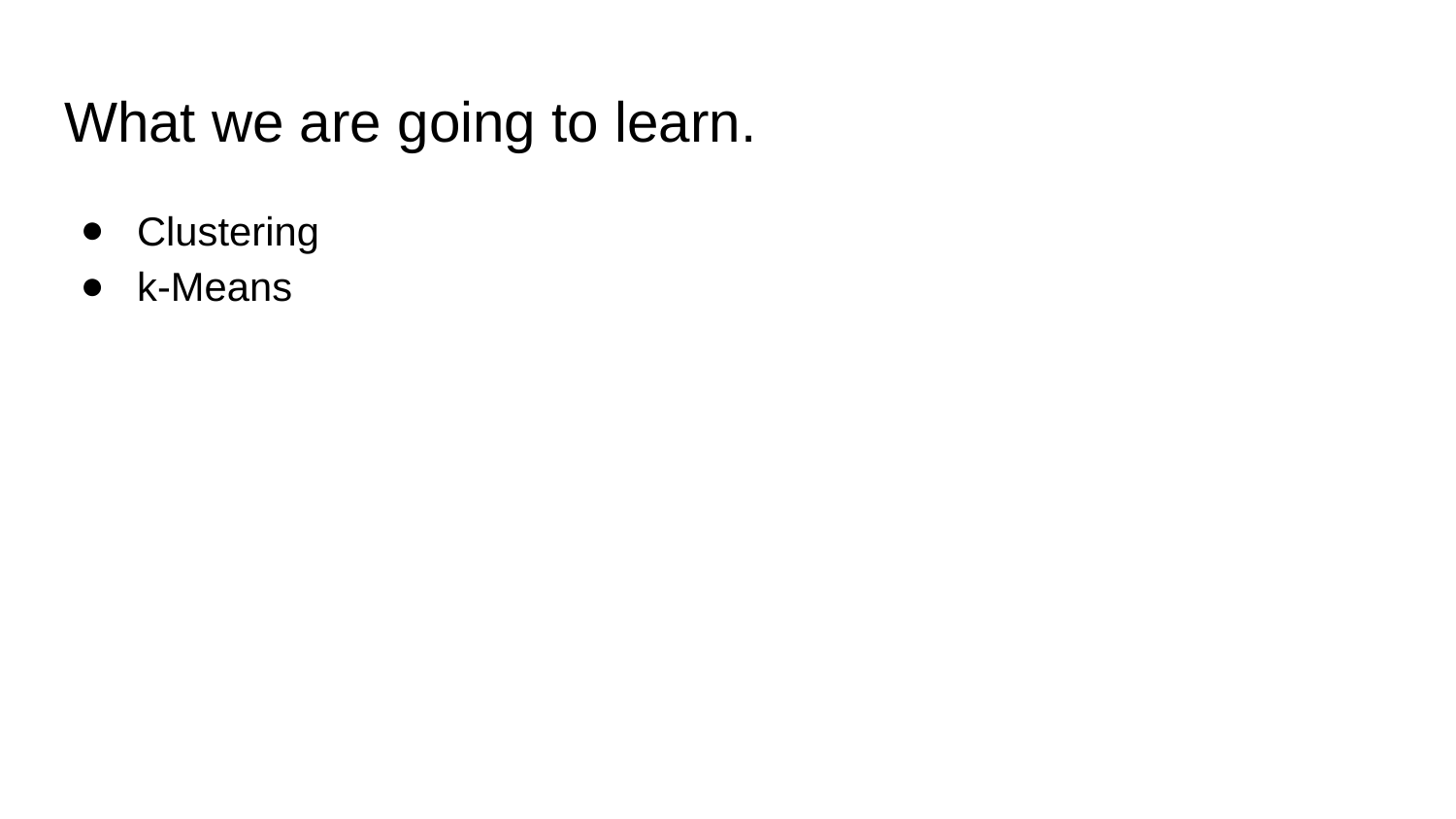

# What we are going to learn.
Clustering
k-Means